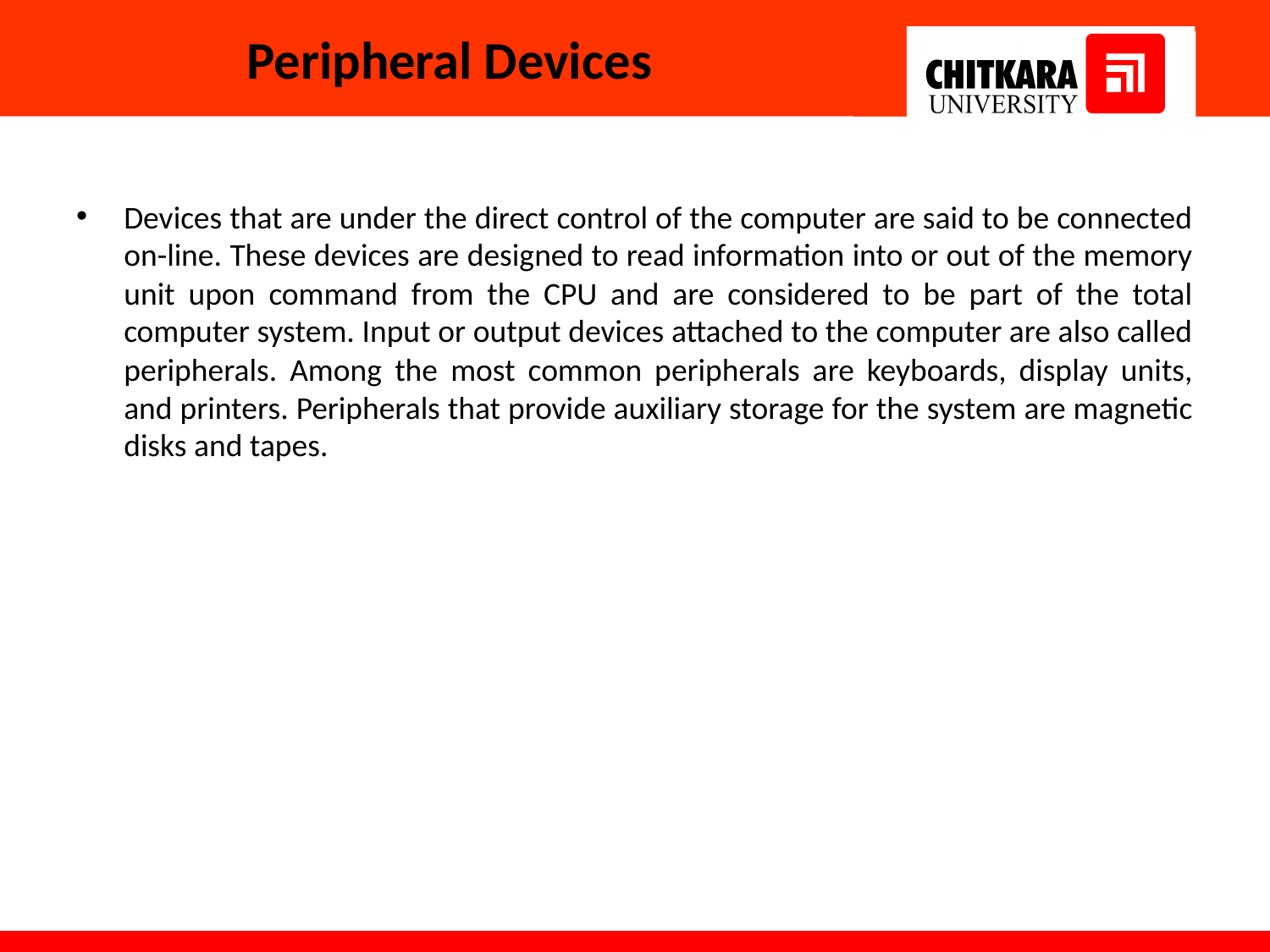

# Peripheral Devices
Devices that are under the direct control of the computer are said to be connected on-line. These devices are designed to read information into or out of the memory unit upon command from the CPU and are considered to be part of the total computer system. Input or output devices attached to the computer are also called peripherals. Among the most common peripherals are keyboards, display units, and printers. Peripherals that provide auxiliary storage for the system are magnetic disks and tapes.